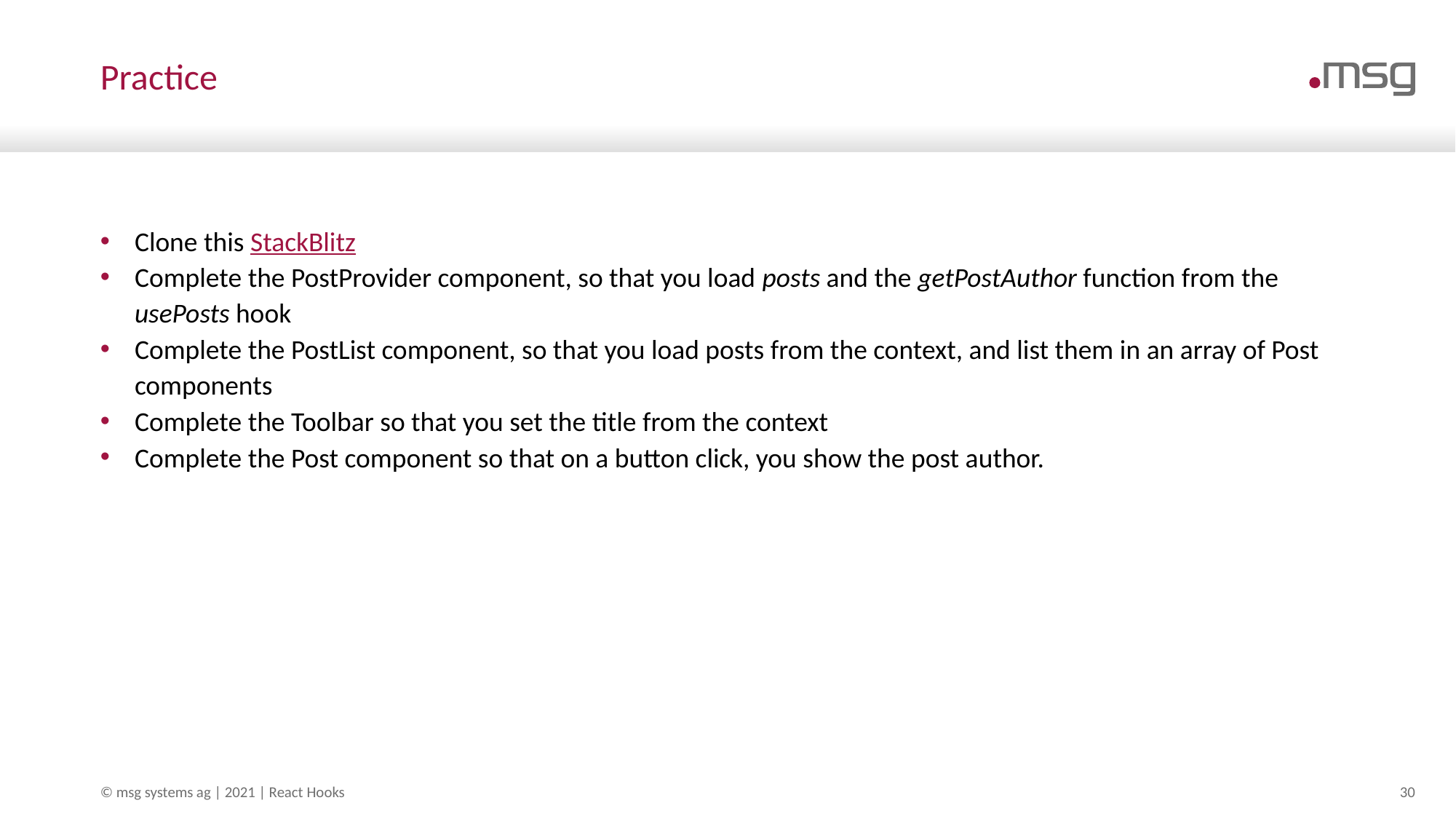

# Practice
Clone this StackBlitz
Complete the PostProvider component, so that you load posts and the getPostAuthor function from the usePosts hook
Complete the PostList component, so that you load posts from the context, and list them in an array of Post components
Complete the Toolbar so that you set the title from the context
Complete the Post component so that on a button click, you show the post author.
© msg systems ag | 2021 | React Hooks
30